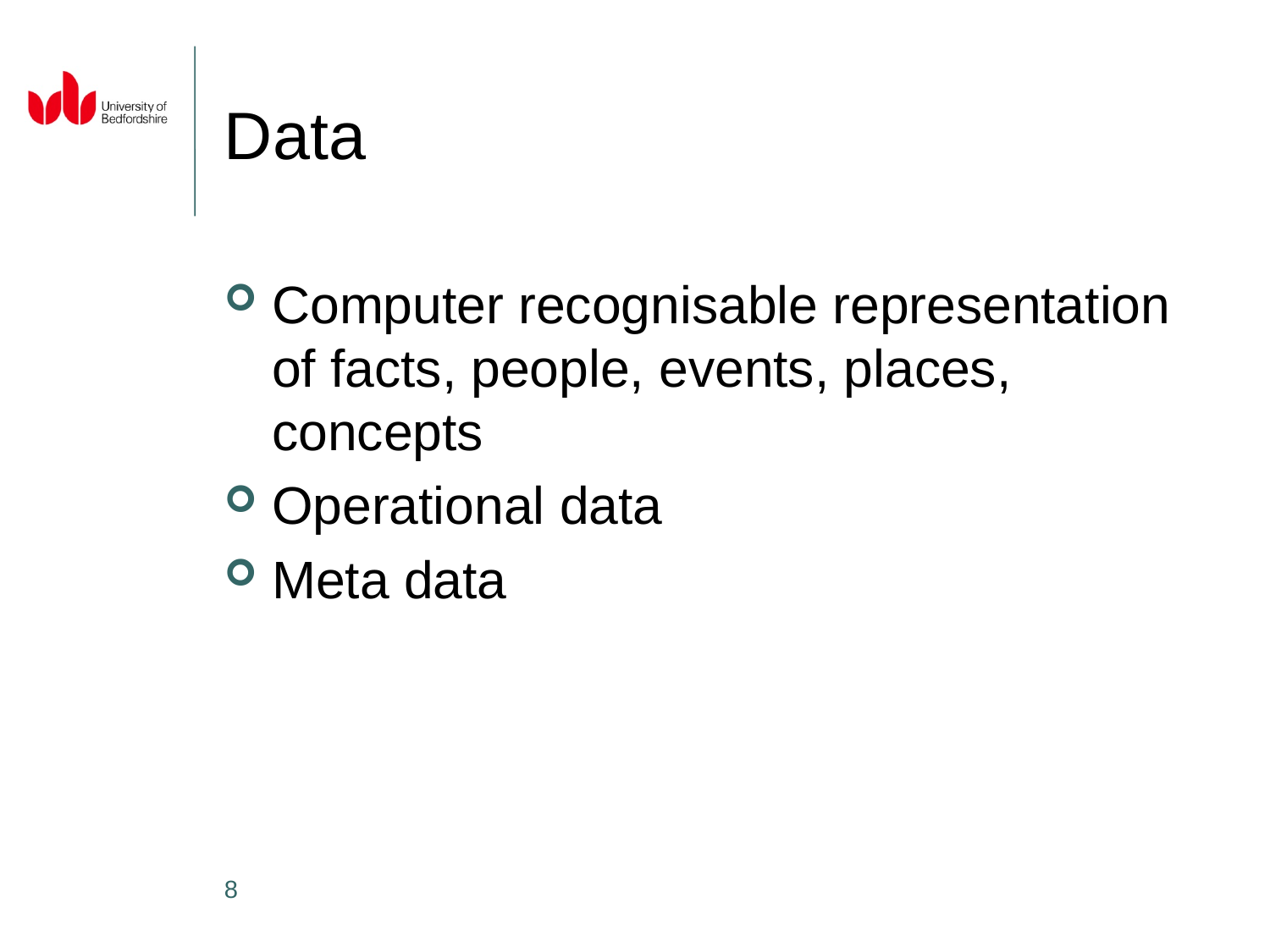

# Data
Computer recognisable representation of facts, people, events, places, concepts
Operational data
Meta data
8